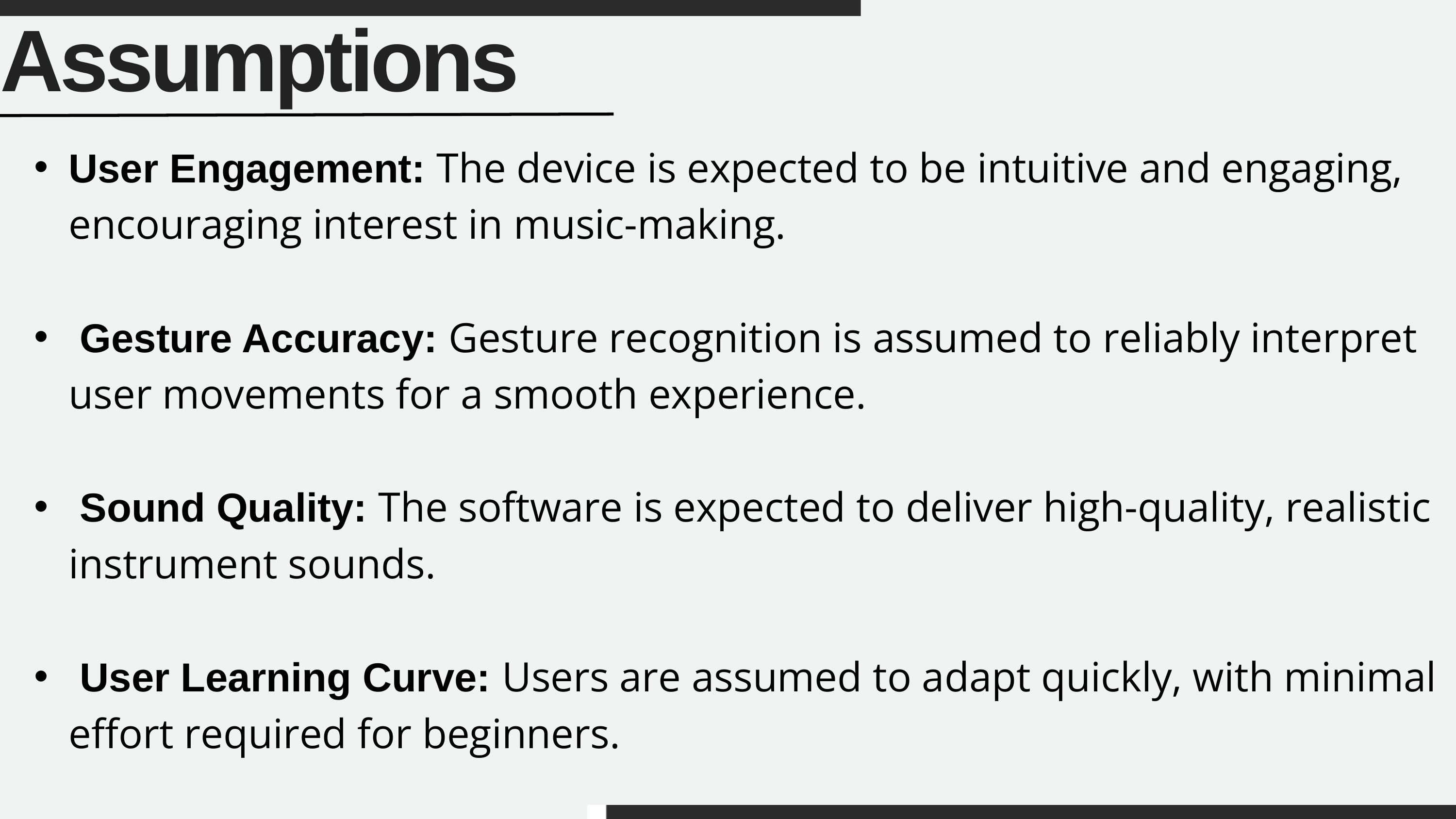

Assumptions

User Engagement: The device is expected to be intuitive and engaging, encouraging interest in music-making.

 Gesture Accuracy: Gesture recognition is assumed to reliably interpret user movements for a smooth experience.

 Sound Quality: The software is expected to deliver high-quality, realistic instrument sounds.

 User Learning Curve: Users are assumed to adapt quickly, with minimal effort required for beginners.